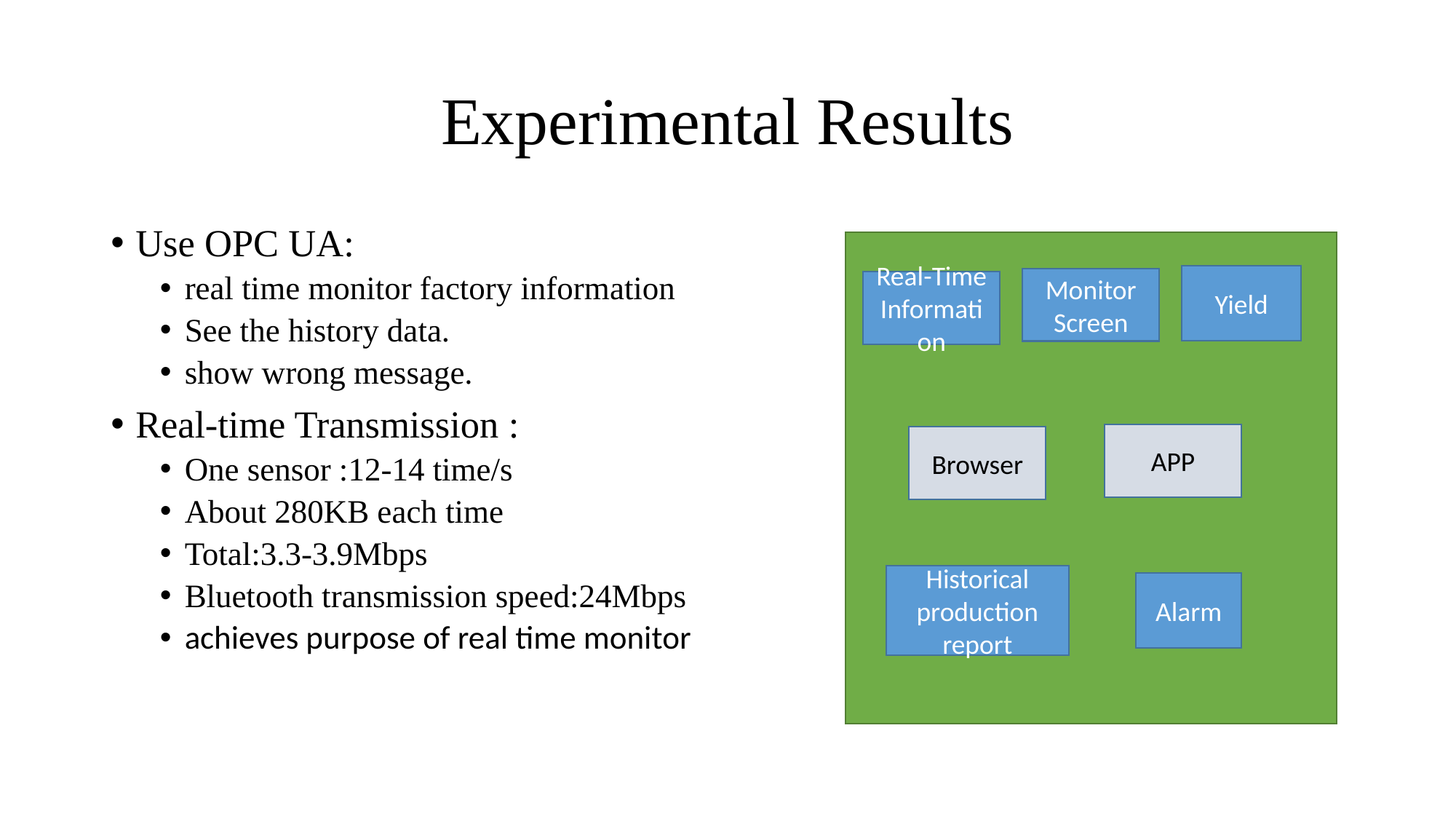

# Experimental Results
Use OPC UA:
real time monitor factory information
See the history data.
show wrong message.
Real-time Transmission :
One sensor :12-14 time/s
About 280KB each time
Total:3.3-3.9Mbps
Bluetooth transmission speed:24Mbps
achieves purpose of real time monitor

Yield
Monitor Screen
Real-Time
Information
APP
Browser
Historical production report
Alarm